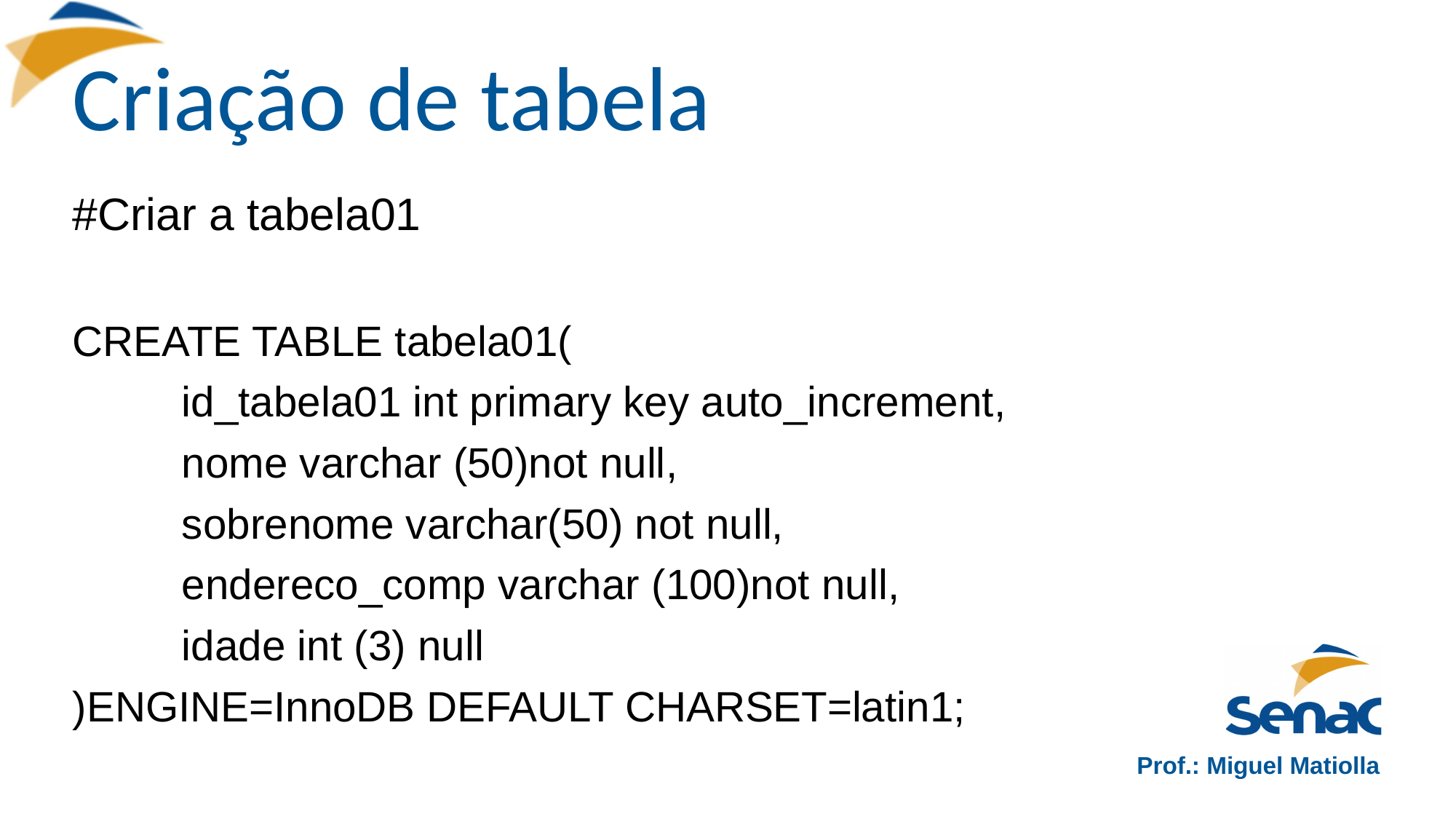

# Criação de tabela
#Criar a tabela01

CREATE TABLE tabela01(
	id_tabela01 int primary key auto_increment,
	nome varchar (50)not null,
	sobrenome varchar(50) not null,
	endereco_comp varchar (100)not null,
	idade int (3) null
)ENGINE=InnoDB DEFAULT CHARSET=latin1;